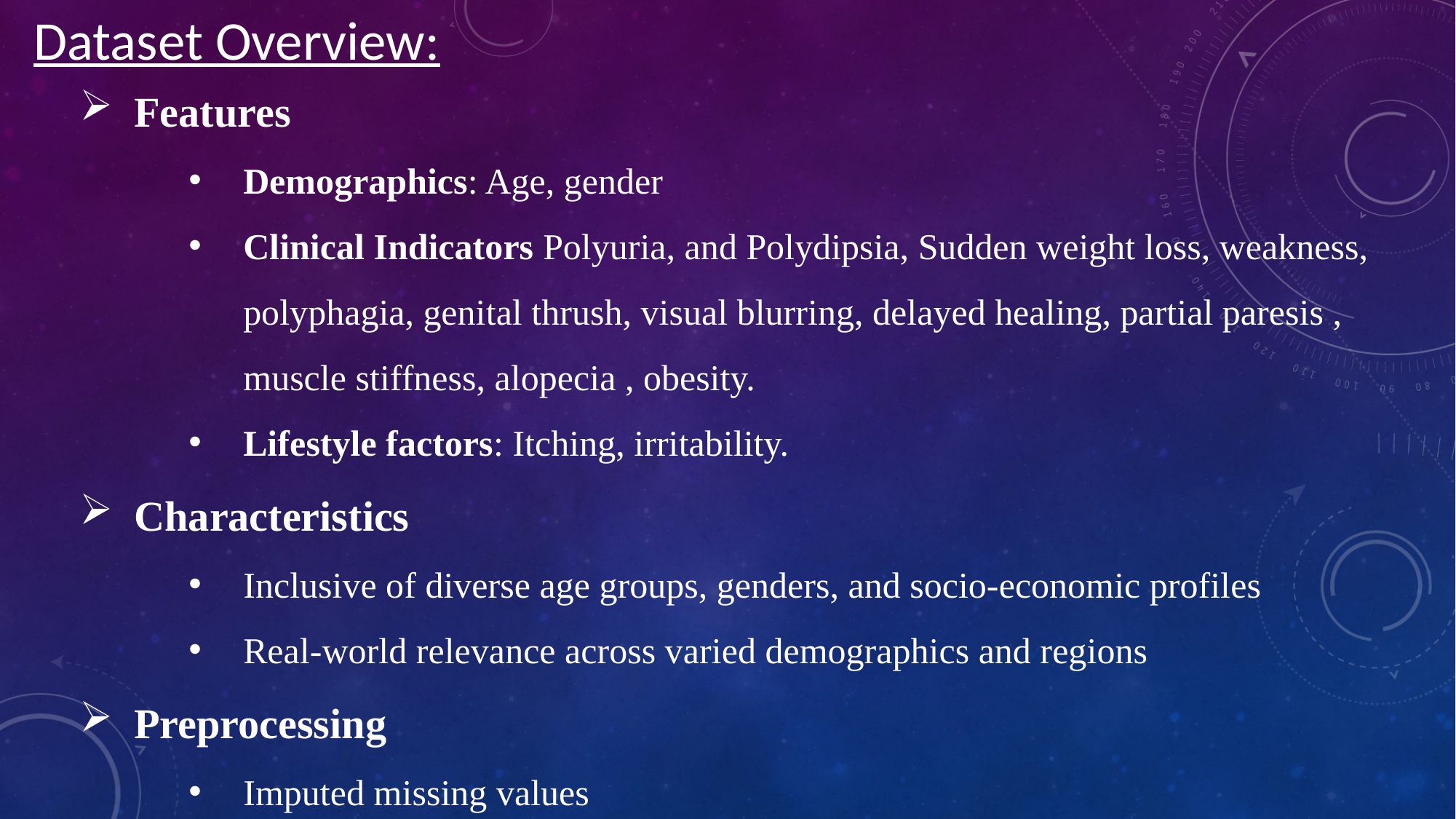

Dataset Overview:
Features
Demographics: Age, gender
Clinical Indicators Polyuria, and Polydipsia, Sudden weight loss, weakness, polyphagia, genital thrush, visual blurring, delayed healing, partial paresis , muscle stiffness, alopecia , obesity.
Lifestyle factors: Itching, irritability.
Characteristics
Inclusive of diverse age groups, genders, and socio-economic profiles
Real-world relevance across varied demographics and regions
Preprocessing
Imputed missing values
Removed outliers with statistical methods
Applied one-hot encoding for categorical variables